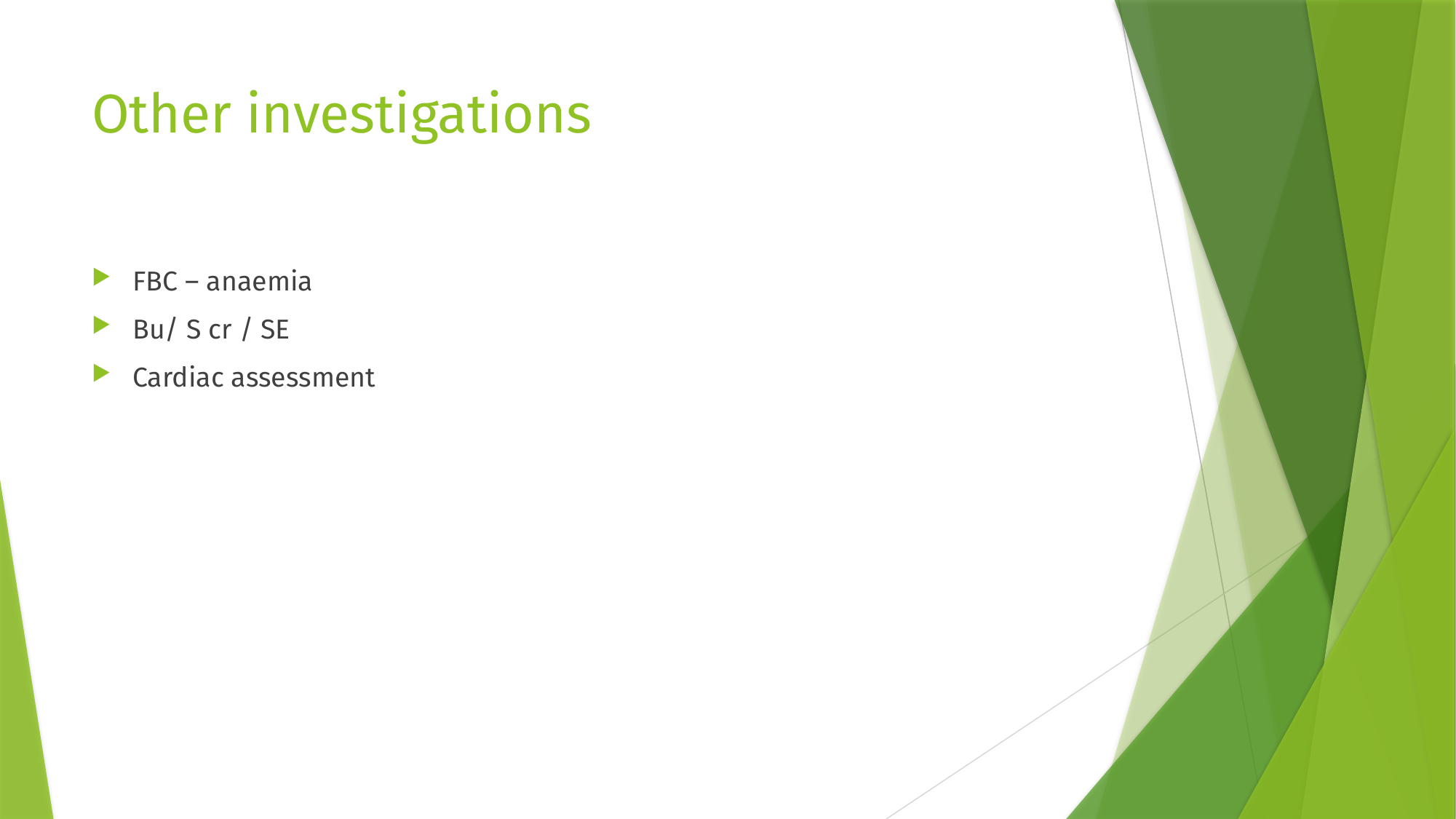

# Other investigations
FBC – anaemia
Bu/ S cr / SE
Cardiac assessment